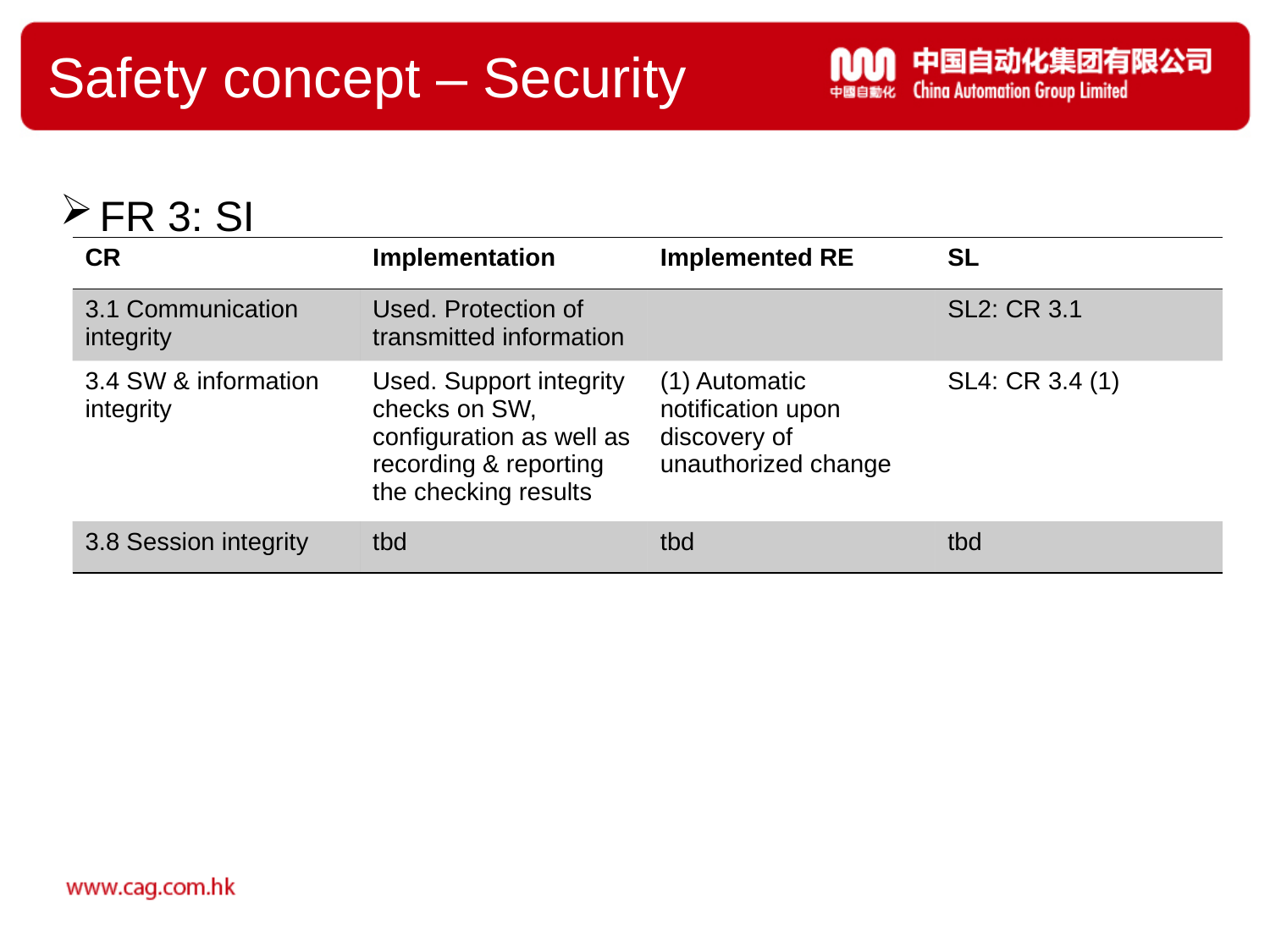

# Safety concept – Security

FR 3: SI
| CR | Implementation | Implemented RE | SL |
| --- | --- | --- | --- |
| 3.1 Communication integrity | Used. Protection of transmitted information |  | SL2: CR 3.1 |
| 3.4 SW & information integrity | Used. Support integrity checks on SW, configuration as well as recording & reporting the checking results | (1) Automatic notification upon discovery of unauthorized change | SL4: CR 3.4 (1) |
| 3.8 Session integrity | tbd | tbd | tbd |